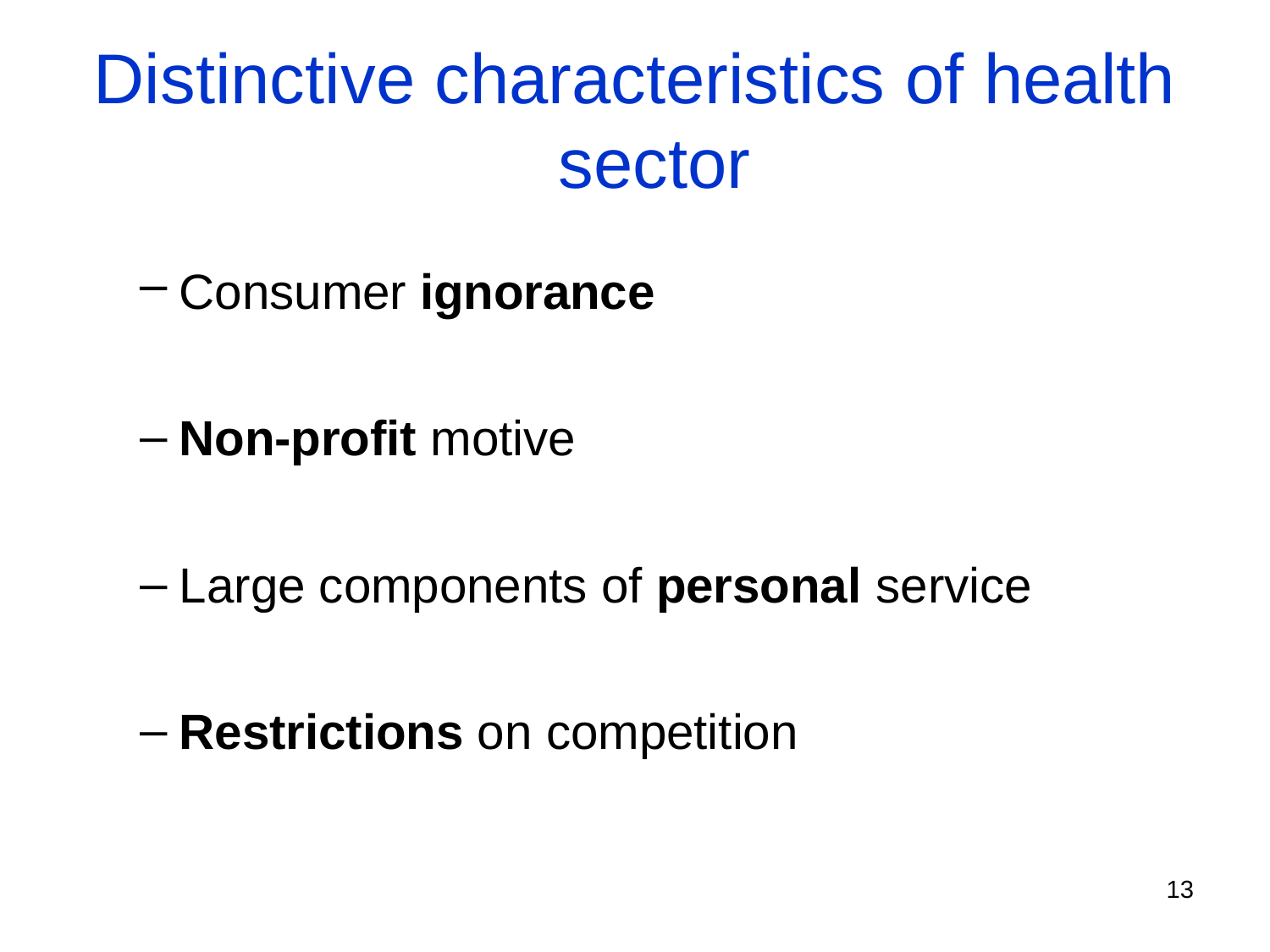

# Distinctive characteristics of health  sector
Consumer ignorance

Non-profit motive

Large components of personal service

Restrictions on competition
13